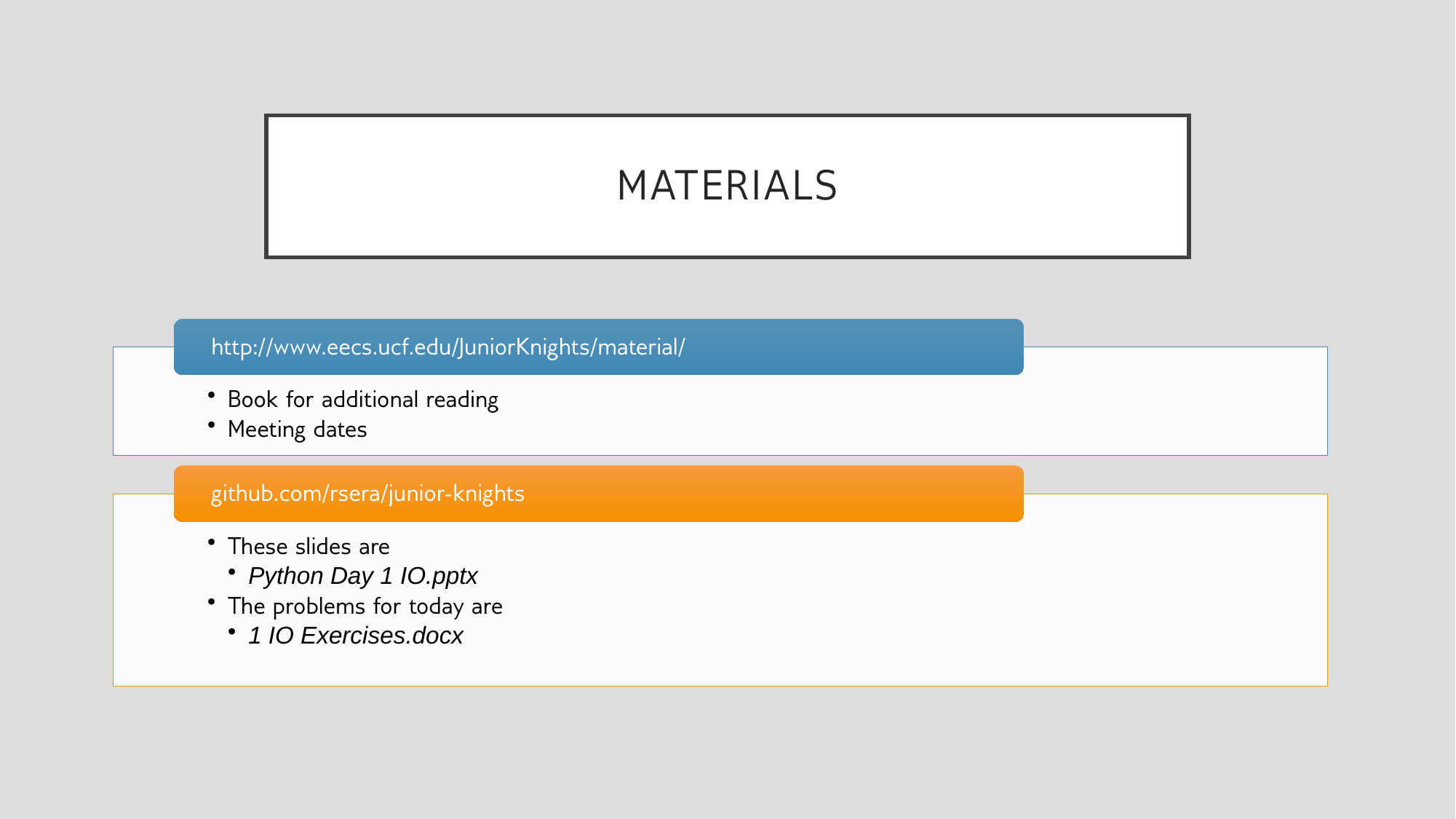

# Materials
Book for additional reading
Meeting dates
http://www.eecs.ucf.edu/JuniorKnights/material/
These slides are
Python Day 1 IO.pptx
The problems for today are
1 IO Exercises.docx
github.com/rsera/junior-knights